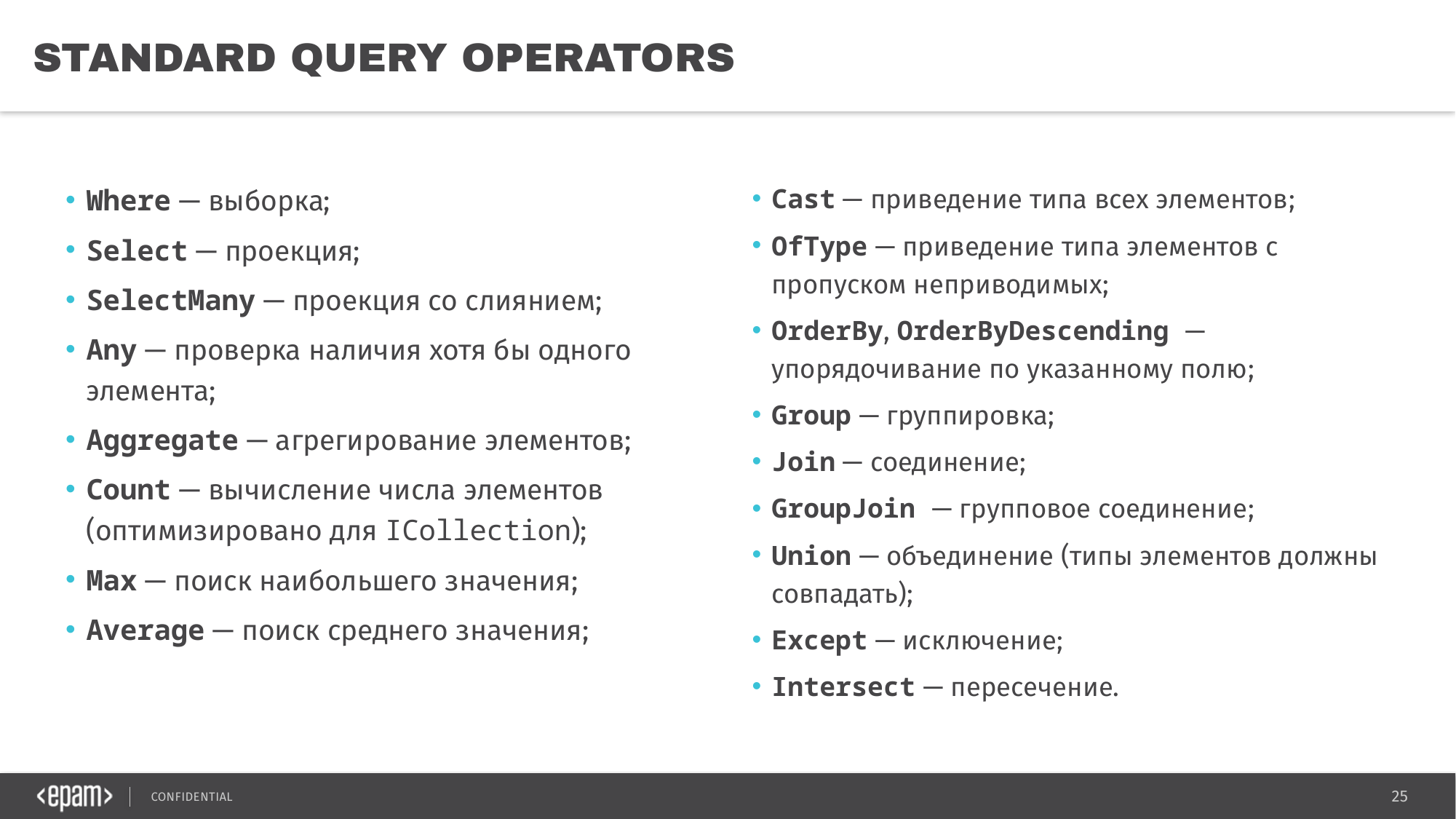

# Standard Query Operators
Where — выборка;
Select — проекция;
SelectMany — проекция со слиянием;
Any — проверка наличия хотя бы одного элемента;
Aggregate — агрегирование элементов;
Count — вычисление числа элементов (оптимизировано для ICollection);
Max — поиск наибольшего значения;
Average — поиск среднего значения;
Cast — приведение типа всех элементов;
OfType — приведение типа элементов с пропуском неприводимых;
OrderBy, OrderByDescending — упорядочивание по указанному полю;
Group — группировка;
Join — соединение;
GroupJoin — групповое соединение;
Union — объединение (типы элементов должны совпадать);
Except — исключение;
Intersect — пересечение.